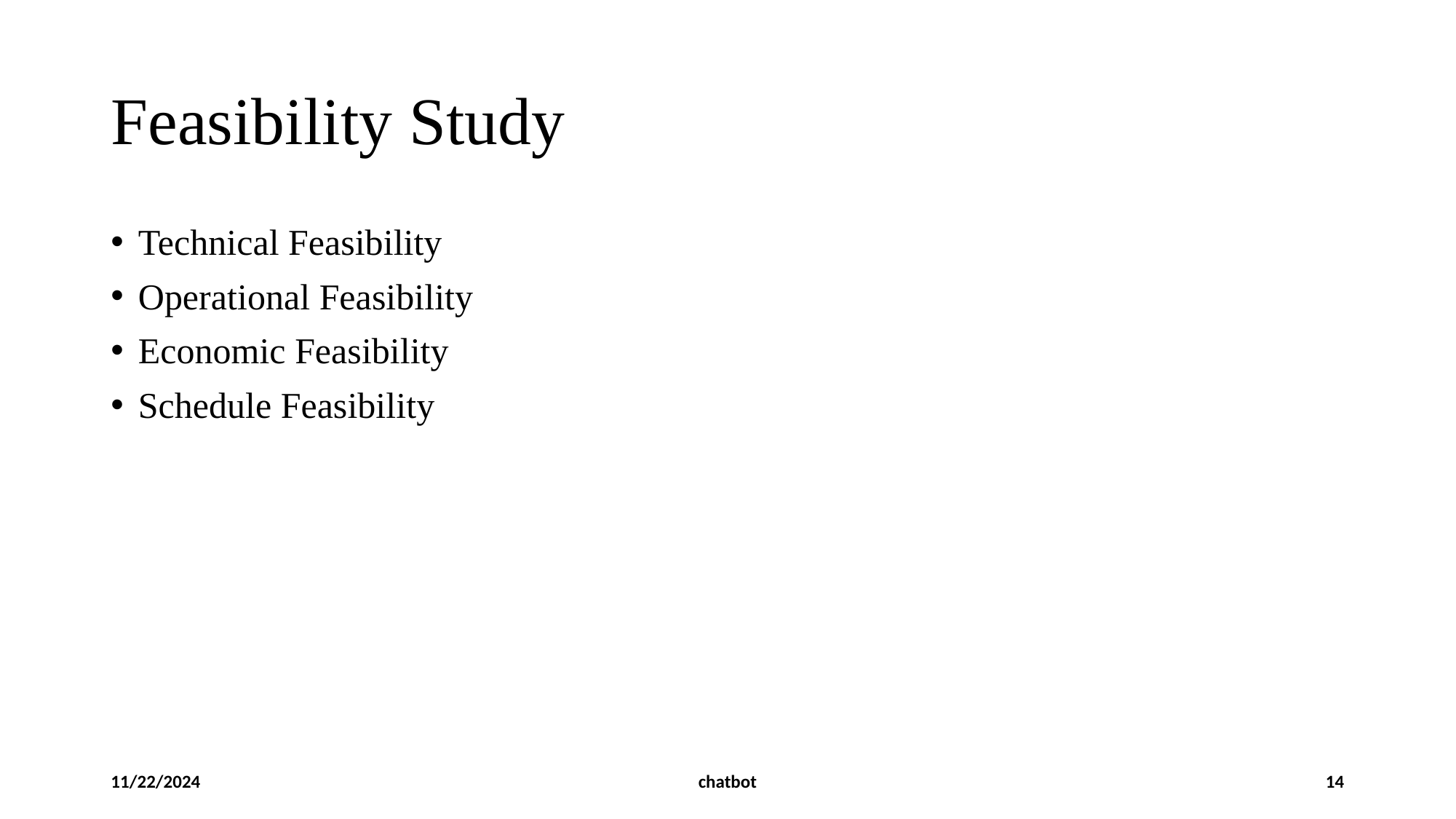

# Feasibility Study
Technical Feasibility
Operational Feasibility
Economic Feasibility
Schedule Feasibility

11/22/2024
chatbot
14